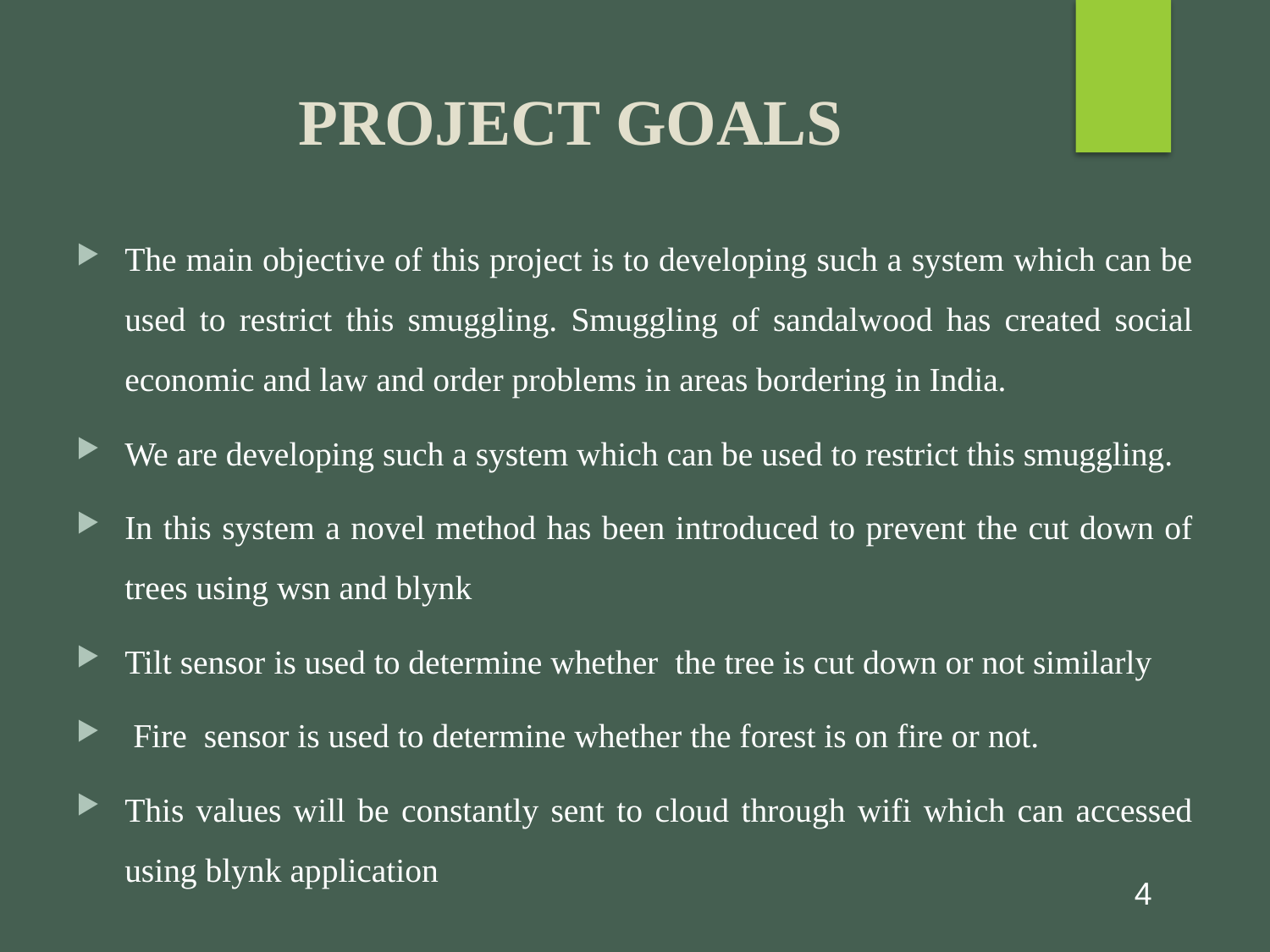

# PROJECT GOALS
The main objective of this project is to developing such a system which can be used to restrict this smuggling. Smuggling of sandalwood has created social economic and law and order problems in areas bordering in India.
We are developing such a system which can be used to restrict this smuggling.
In this system a novel method has been introduced to prevent the cut down of trees using wsn and blynk
Tilt sensor is used to determine whether  the tree is cut down or not similarly
 Fire  sensor is used to determine whether the forest is on fire or not.
This values will be constantly sent to cloud through wifi which can accessed using blynk application

4